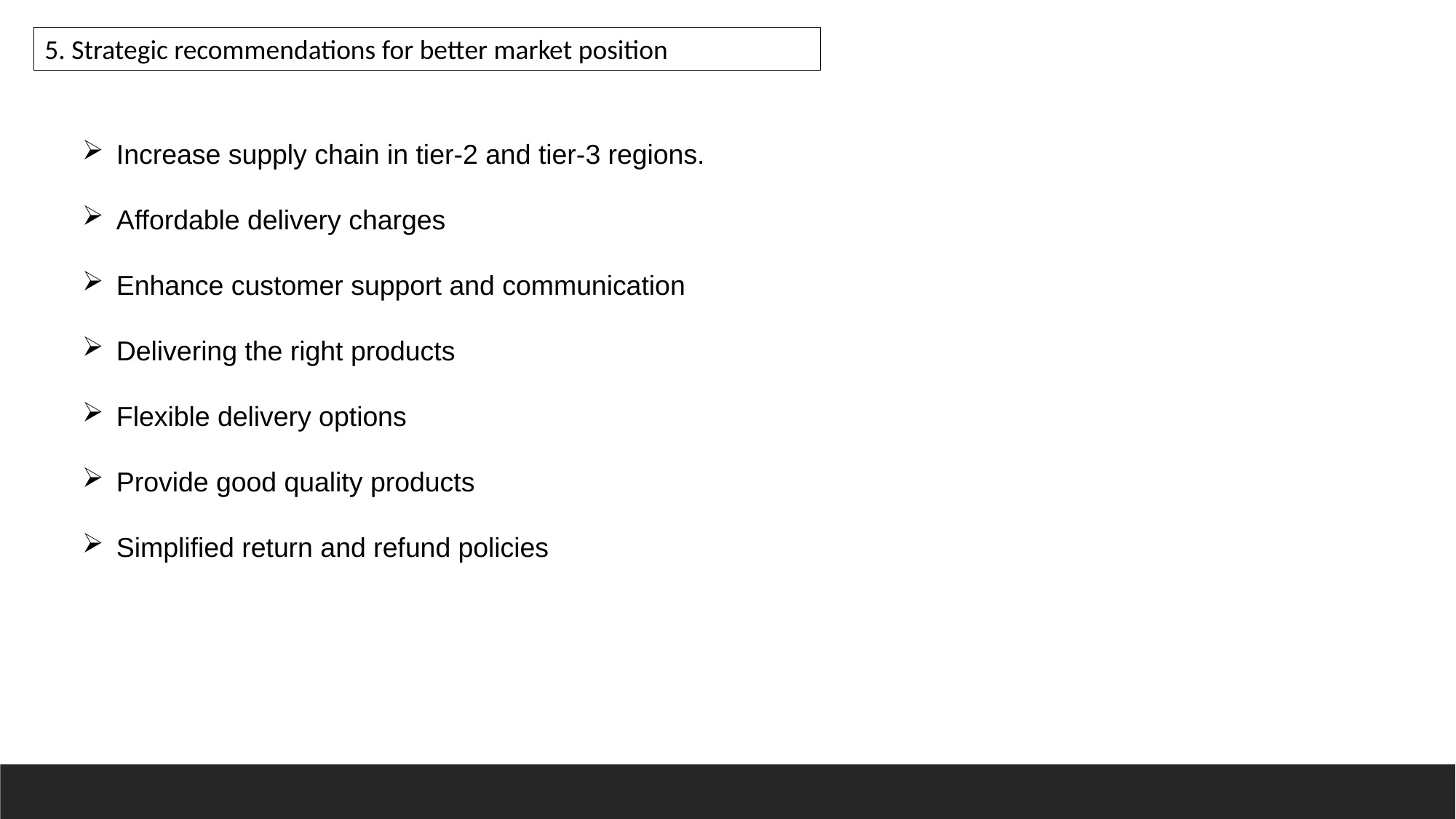

5. Strategic recommendations for better market position
Increase supply chain in tier-2 and tier-3 regions.

Affordable delivery charges

Enhance customer support and communication

Delivering the right products

Flexible delivery options

Provide good quality products

Simplified return and refund policies